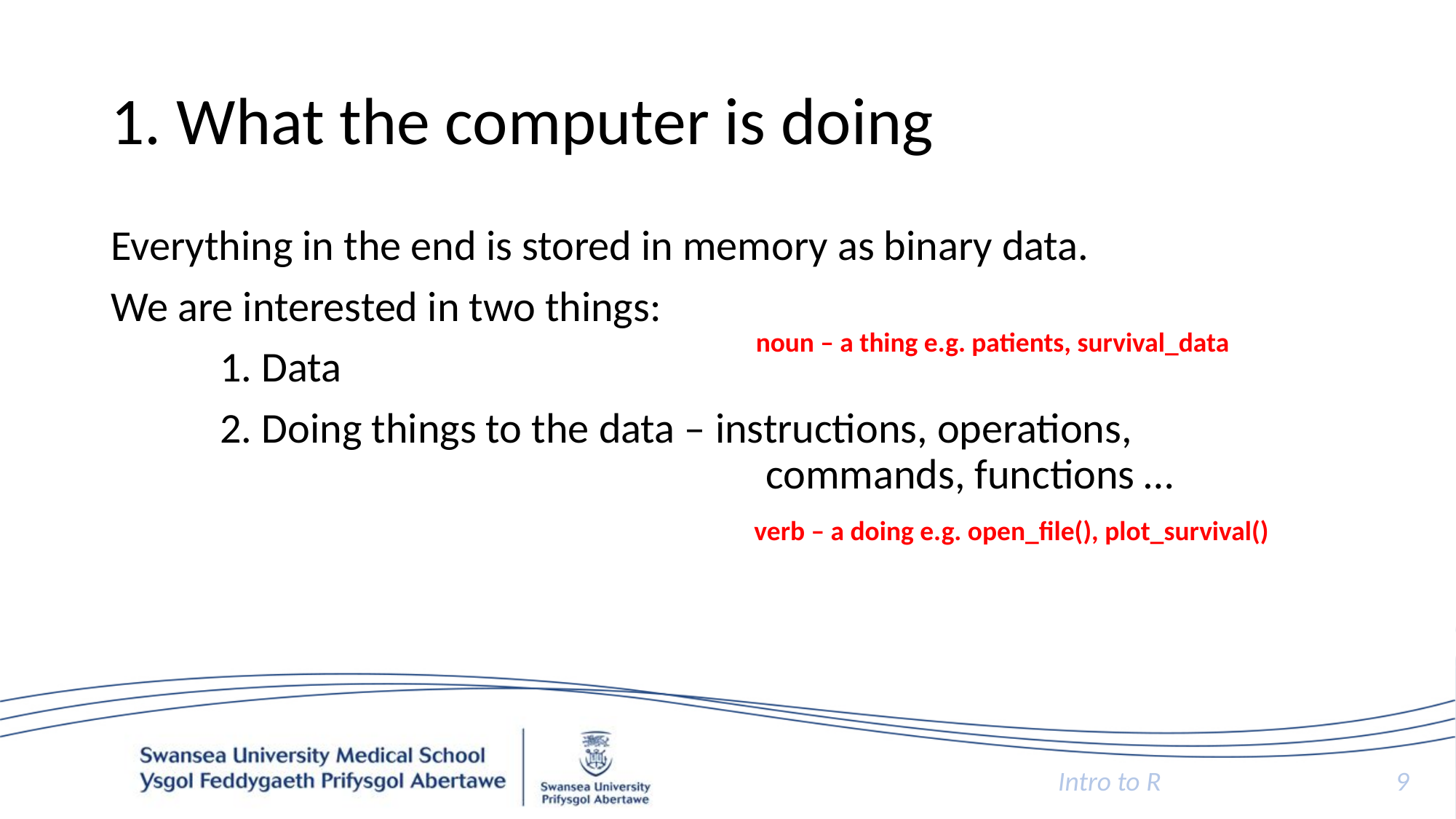

# 1. What the computer is doing
Everything in the end is stored in memory as binary data.
We are interested in two things:
	1. Data
	2. Doing things to the data – instructions, operations,
						commands, functions …

noun – a thing e.g. patients, survival_data
verb – a doing e.g. open_file(), plot_survival()
Intro to R
9